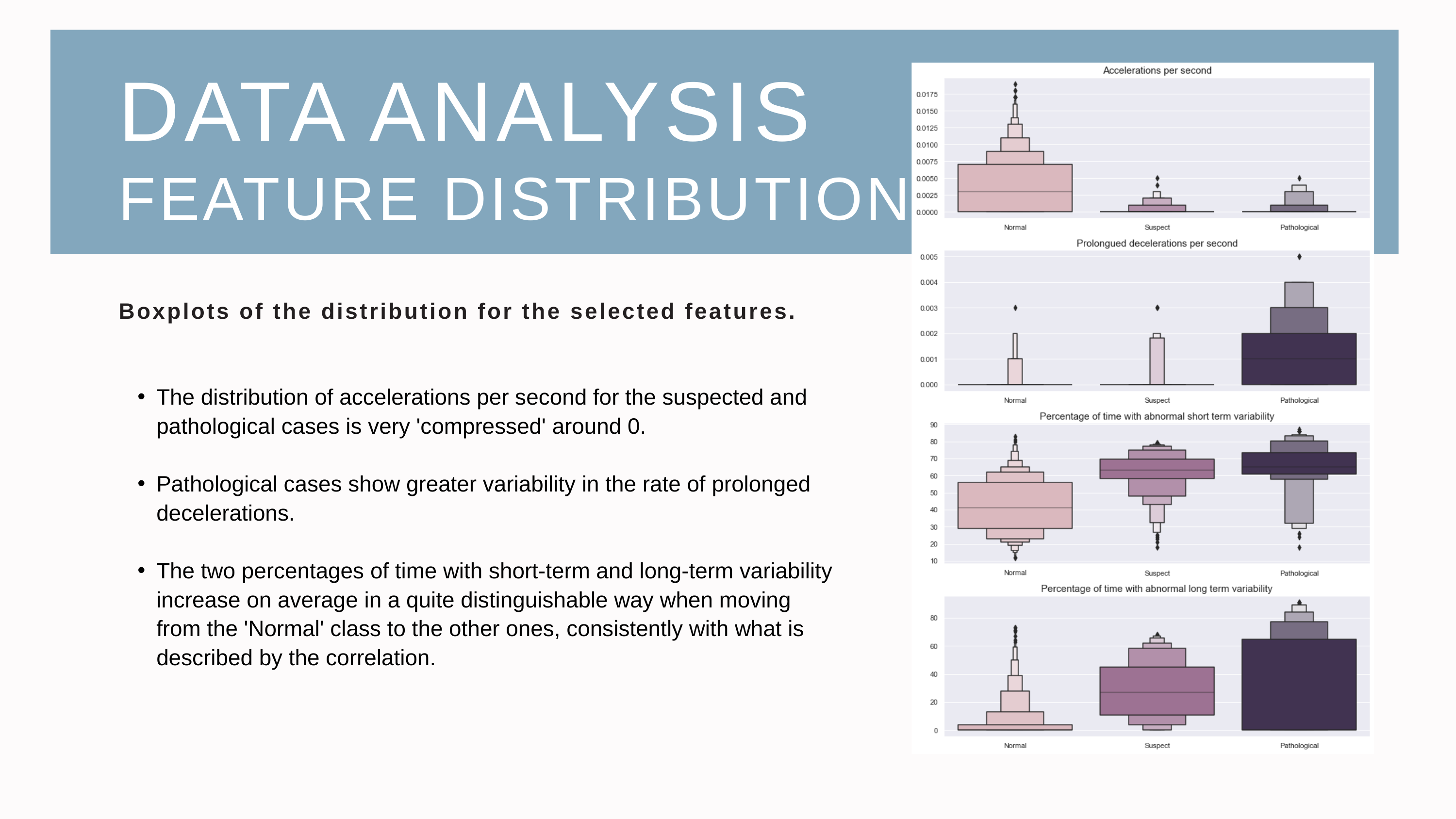

DATA ANALYSIS

FEATURE DISTRIBUTION
Boxplots of the distribution for the selected features.
The distribution of accelerations per second for the suspected and pathological cases is very 'compressed' around 0.

Pathological cases show greater variability in the rate of prolonged decelerations.

The two percentages of time with short-term and long-term variability increase on average in a quite distinguishable way when moving from the 'Normal' class to the other ones, consistently with what is described by the correlation.